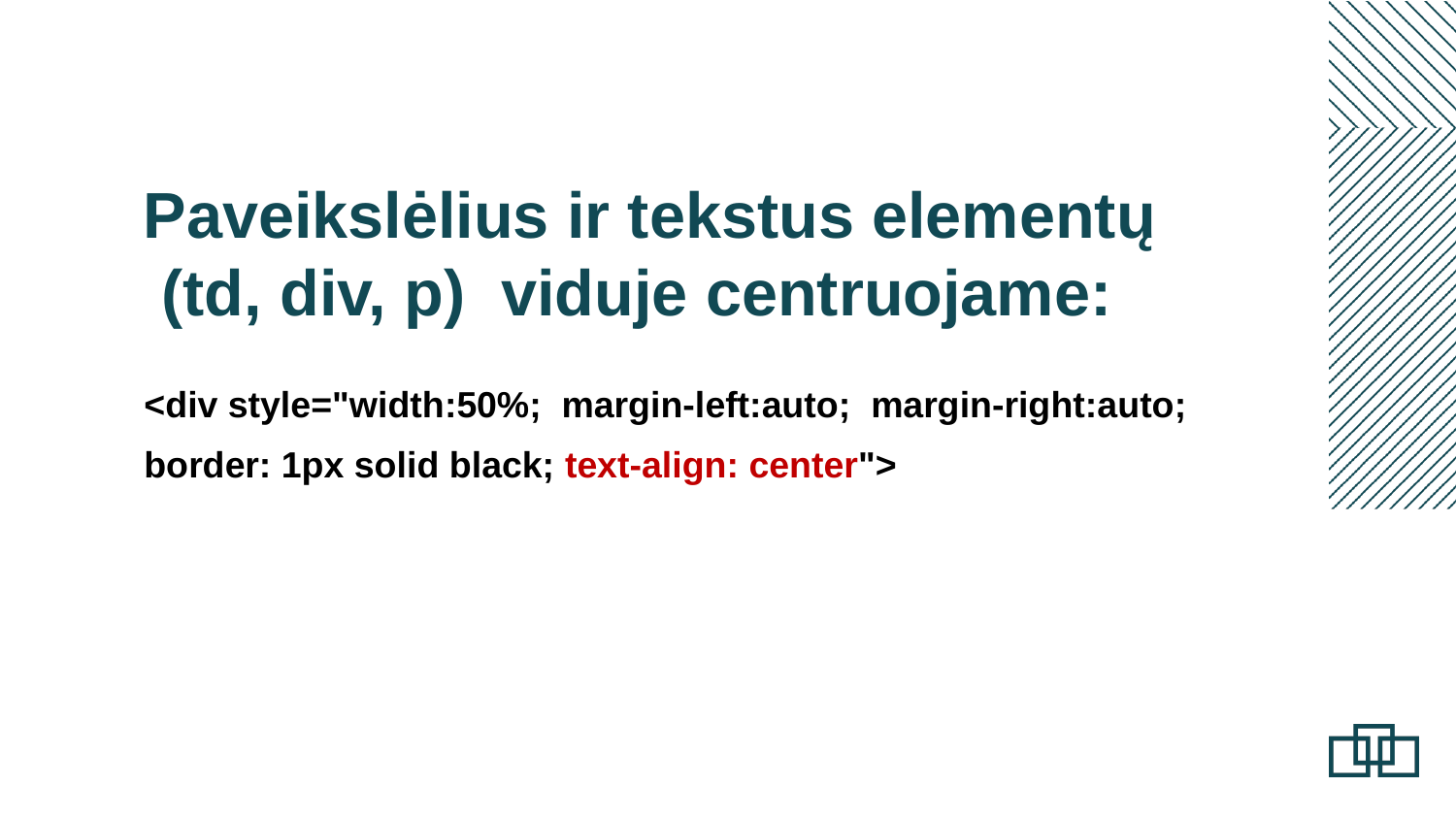

Paveikslėlius ir tekstus elementų
 (td, div, p)  viduje centruojame:
<div style="width:50%;  margin-left:auto;  margin-right:auto;
border: 1px solid black; text-align: center">